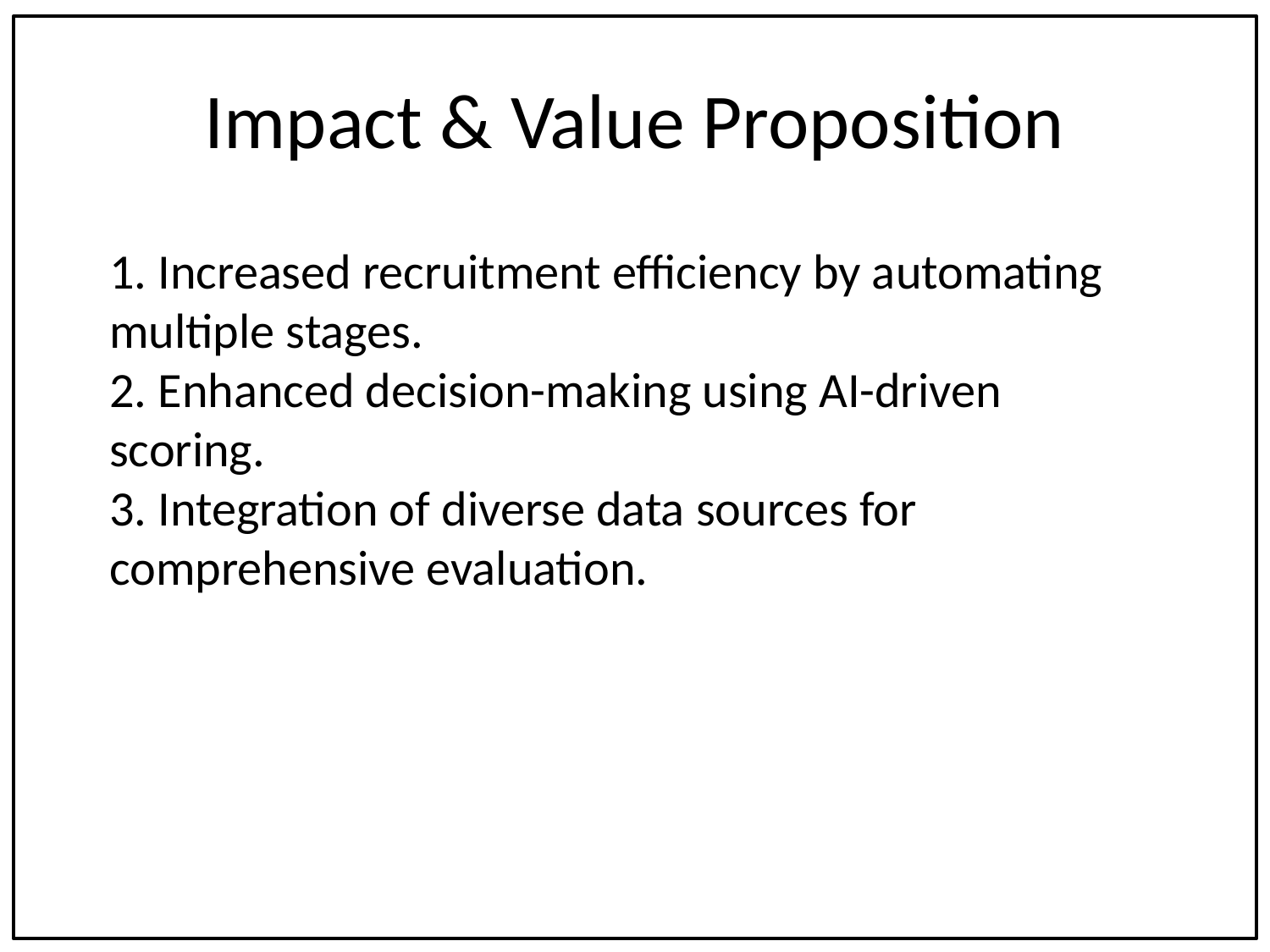

# Impact & Value Proposition
1. Increased recruitment efficiency by automating multiple stages.
2. Enhanced decision-making using AI-driven scoring.
3. Integration of diverse data sources for comprehensive evaluation.